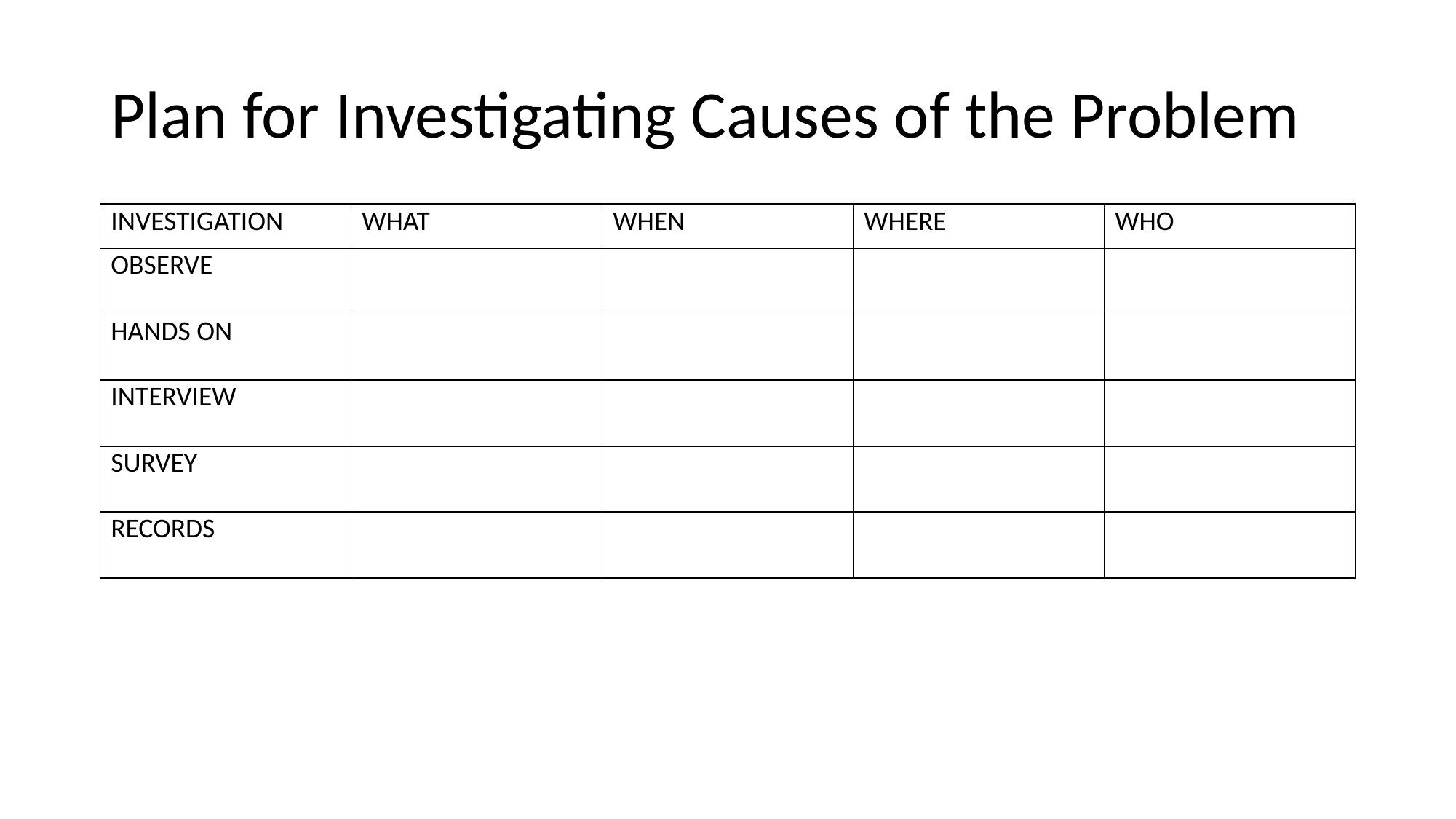

# Plan for Investigating Causes of the Problem
| INVESTIGATION | WHAT | WHEN | WHERE | WHO |
| --- | --- | --- | --- | --- |
| OBSERVE |  |  |  |  |
| HANDS ON |  |  |  |  |
| INTERVIEW |  |  |  |  |
| SURVEY |  |  |  |  |
| RECORDS |  |  |  |  |